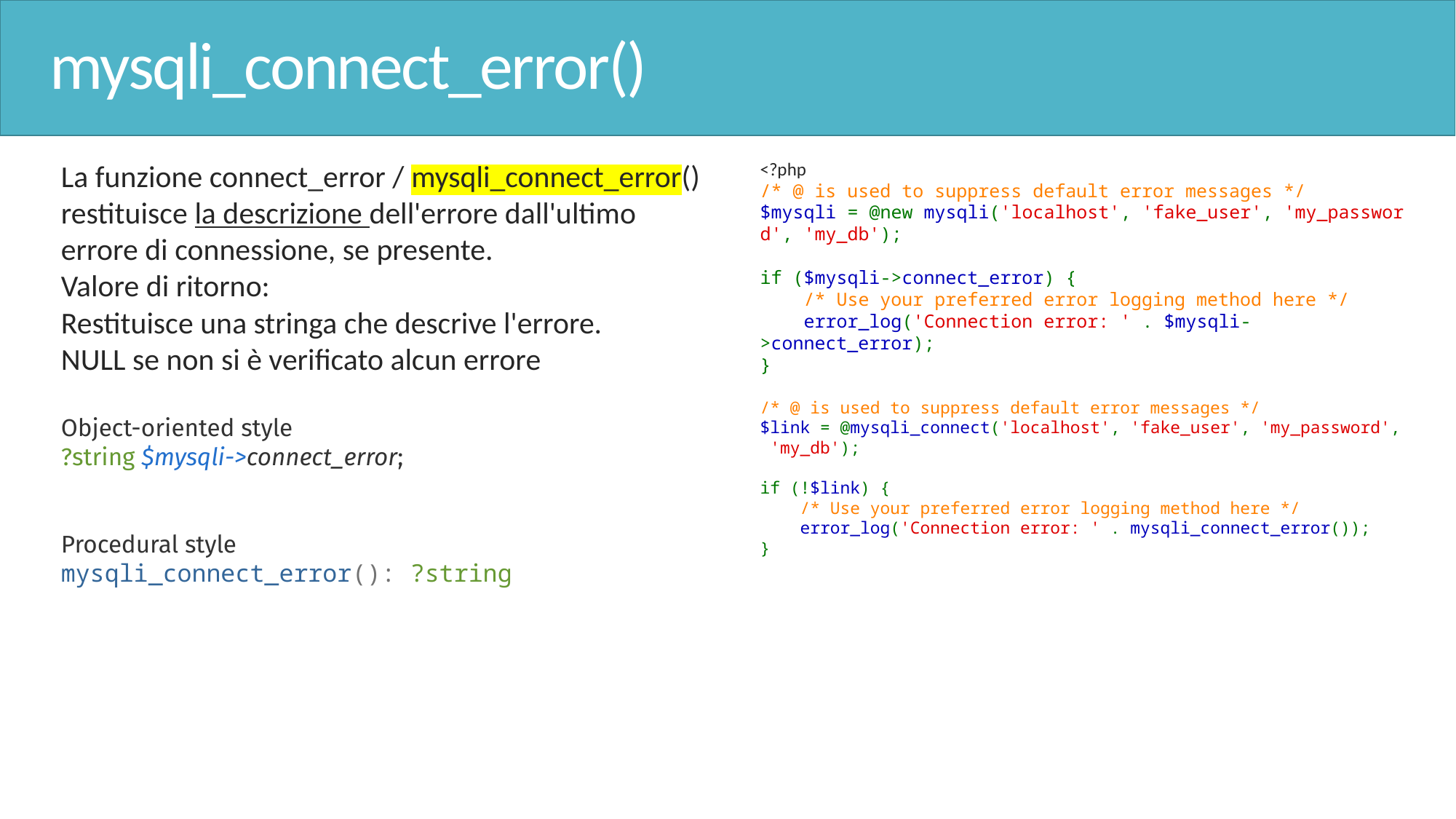

# mysqli_connect_error()
La funzione connect_error / mysqli_connect_error() restituisce la descrizione dell'errore dall'ultimo errore di connessione, se presente.
Valore di ritorno:
Restituisce una stringa che descrive l'errore.
NULL se non si è verificato alcun errore

Object-oriented style
?string $mysqli->connect_error;

Procedural style
mysqli_connect_error(): ?string

<?php
/* @ is used to suppress default error messages */
$mysqli = @new mysqli('localhost', 'fake_user', 'my_password', 'my_db');
if ($mysqli->connect_error) {
    /* Use your preferred error logging method here */
    error_log('Connection error: ' . $mysqli->connect_error);
}

/* @ is used to suppress default error messages */
$link = @mysqli_connect('localhost', 'fake_user', 'my_password', 'my_db');
if (!$link) {
    /* Use your preferred error logging method here */
    error_log('Connection error: ' . mysqli_connect_error());
}